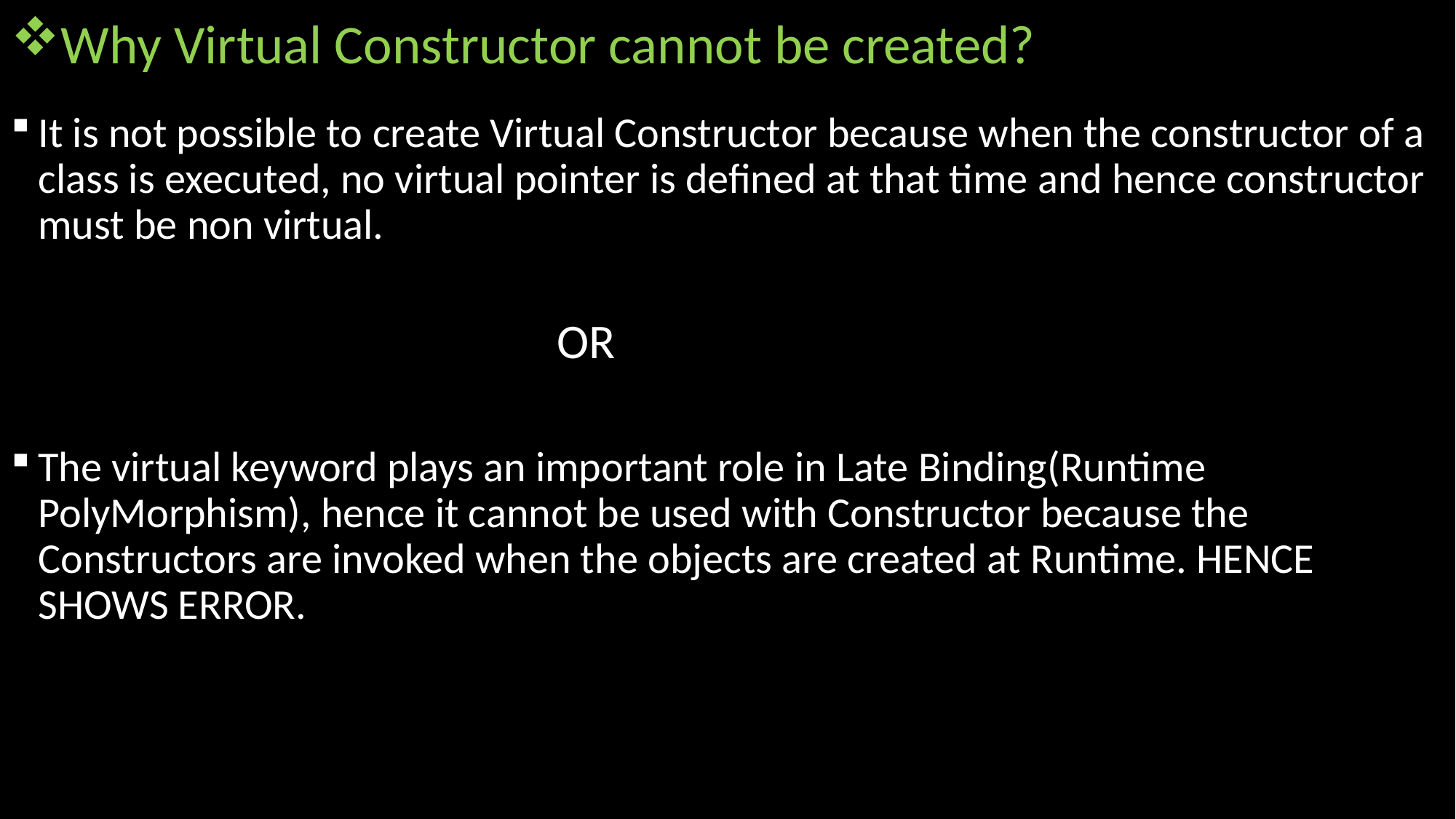

#
Why Virtual Constructor cannot be created?

It is not possible to create Virtual Constructor because when the constructor of a class is executed, no virtual pointer is defined at that time and hence constructor must be non virtual.

				OR

The virtual keyword plays an important role in Late Binding(Runtime PolyMorphism), hence it cannot be used with Constructor because the Constructors are invoked when the objects are created at Runtime. HENCE SHOWS ERROR.